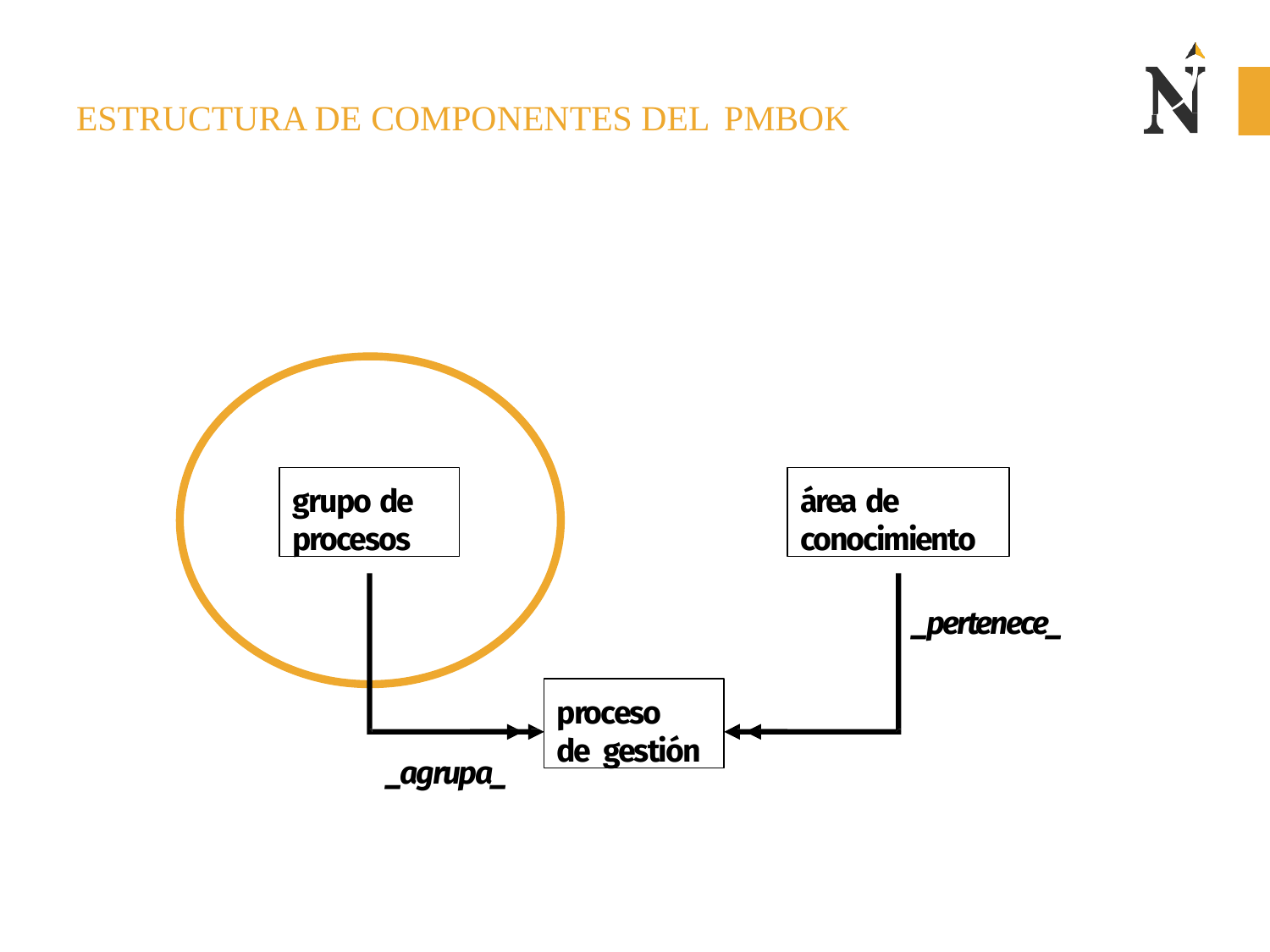

# ESTRUCTURA DE COMPONENTES DEL PMBOK

grupo de
procesos
área de
conocimiento

_pertenece_

proceso de  gestión

_agrupa_